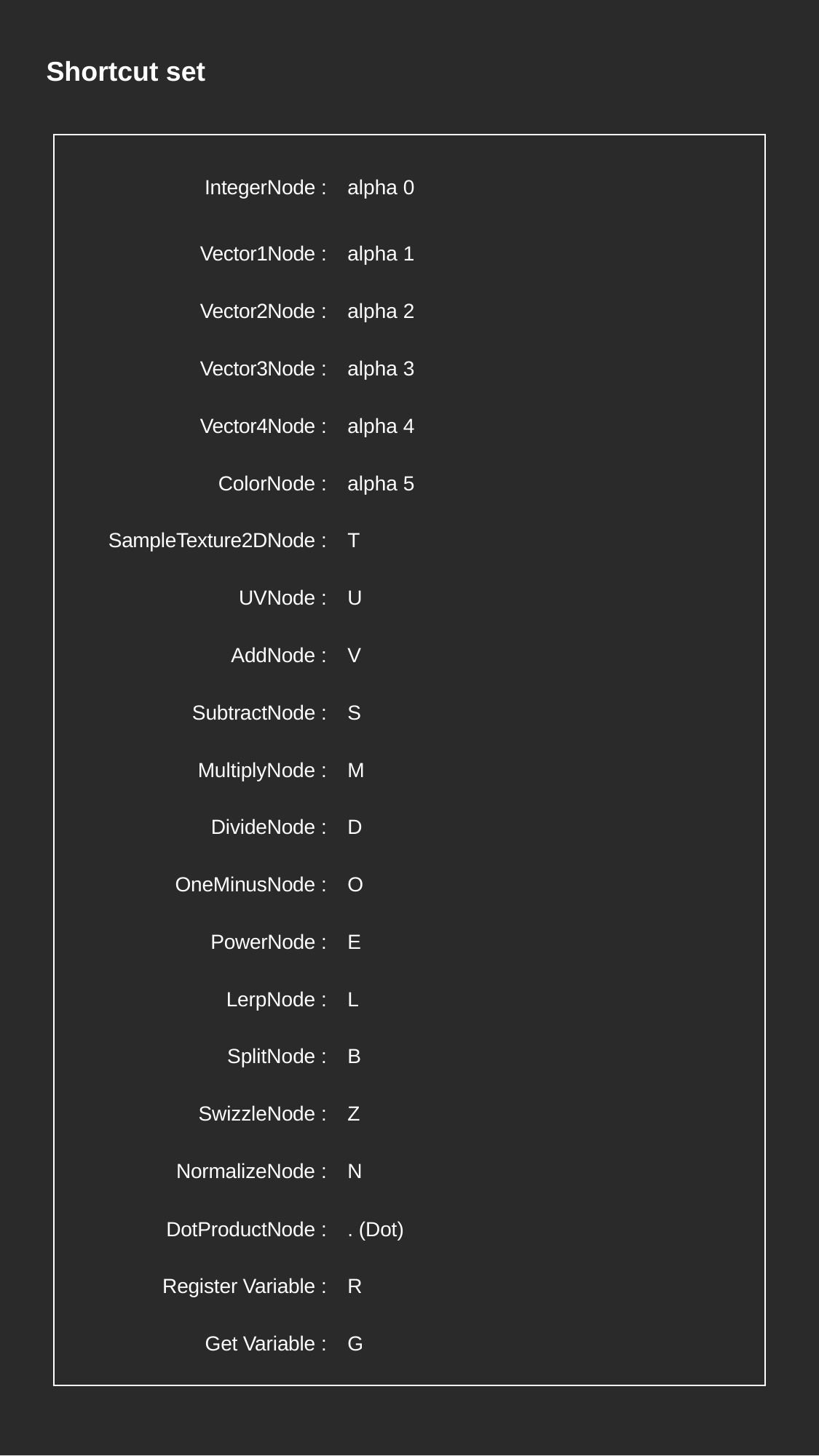

Shortcut set

| IntegerNode : | alpha 0 |
| --- | --- |
| Vector1Node : | alpha 1 |
| Vector2Node : | alpha 2 |
| Vector3Node : | alpha 3 |
| Vector4Node : | alpha 4 |
| ColorNode : | alpha 5 |
| SampleTexture2DNode : | T |
| UVNode : | U |
| AddNode : | V |
| SubtractNode : | S |
| MultiplyNode : | M |
| DivideNode : | D |
| OneMinusNode : | O |
| PowerNode : | E |
| LerpNode : | L |
| SplitNode : | B |
| SwizzleNode : | Z |
| NormalizeNode : | N |
| DotProductNode : | . (Dot) |
| Register Variable : | R |
| Get Variable : | G |